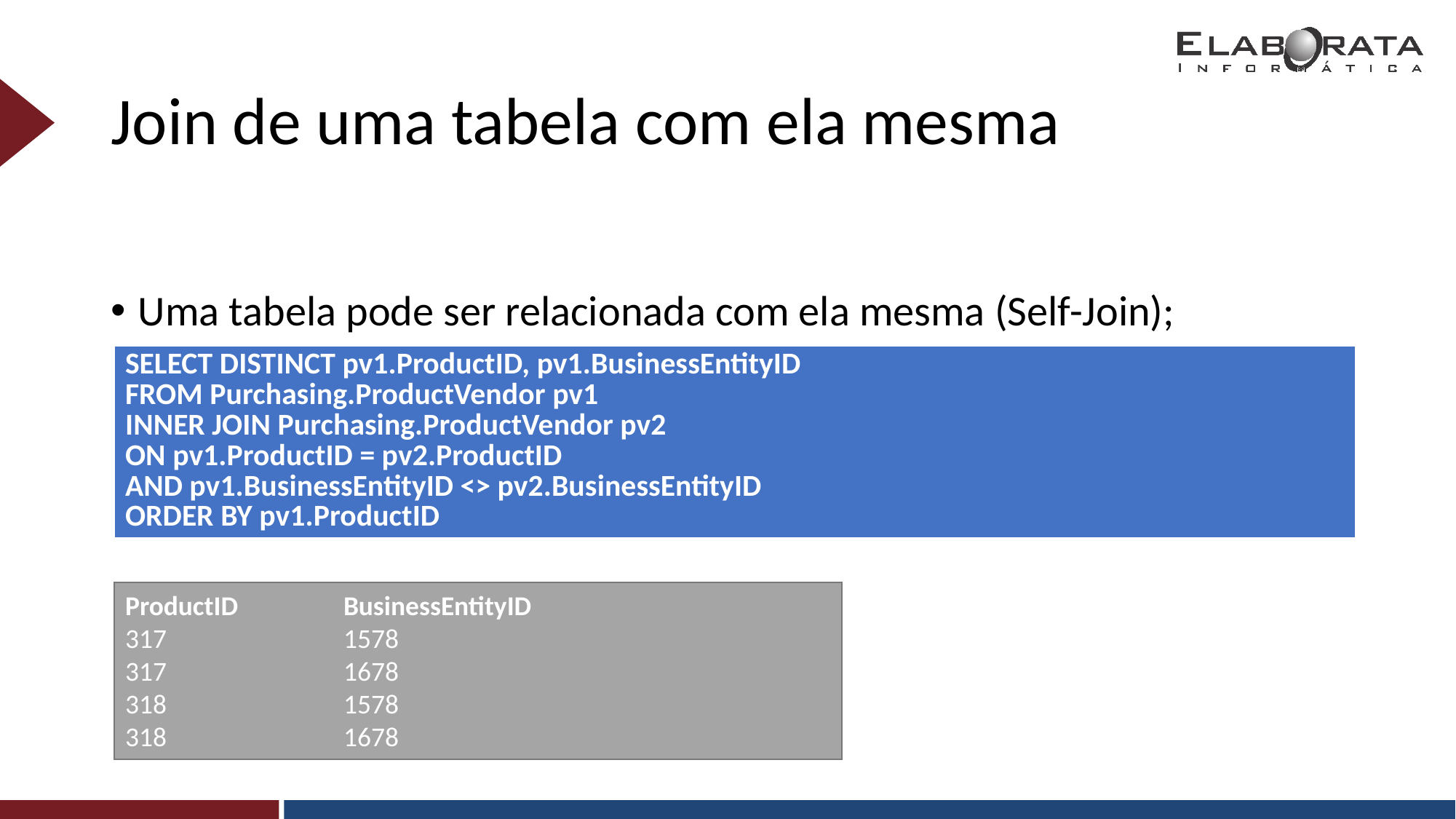

# Join de uma tabela com ela mesma

Uma tabela pode ser relacionada com ela mesma (Self-Join);
| SELECT DISTINCT pv1.ProductID, pv1.BusinessEntityID FROM Purchasing.ProductVendor pv1 INNER JOIN Purchasing.ProductVendor pv2 ON pv1.ProductID = pv2.ProductID AND pv1.BusinessEntityID <> pv2.BusinessEntityID ORDER BY pv1.ProductID |
| --- |
ProductID	BusinessEntityID
317		1578
317		1678
318		1578
318		1678